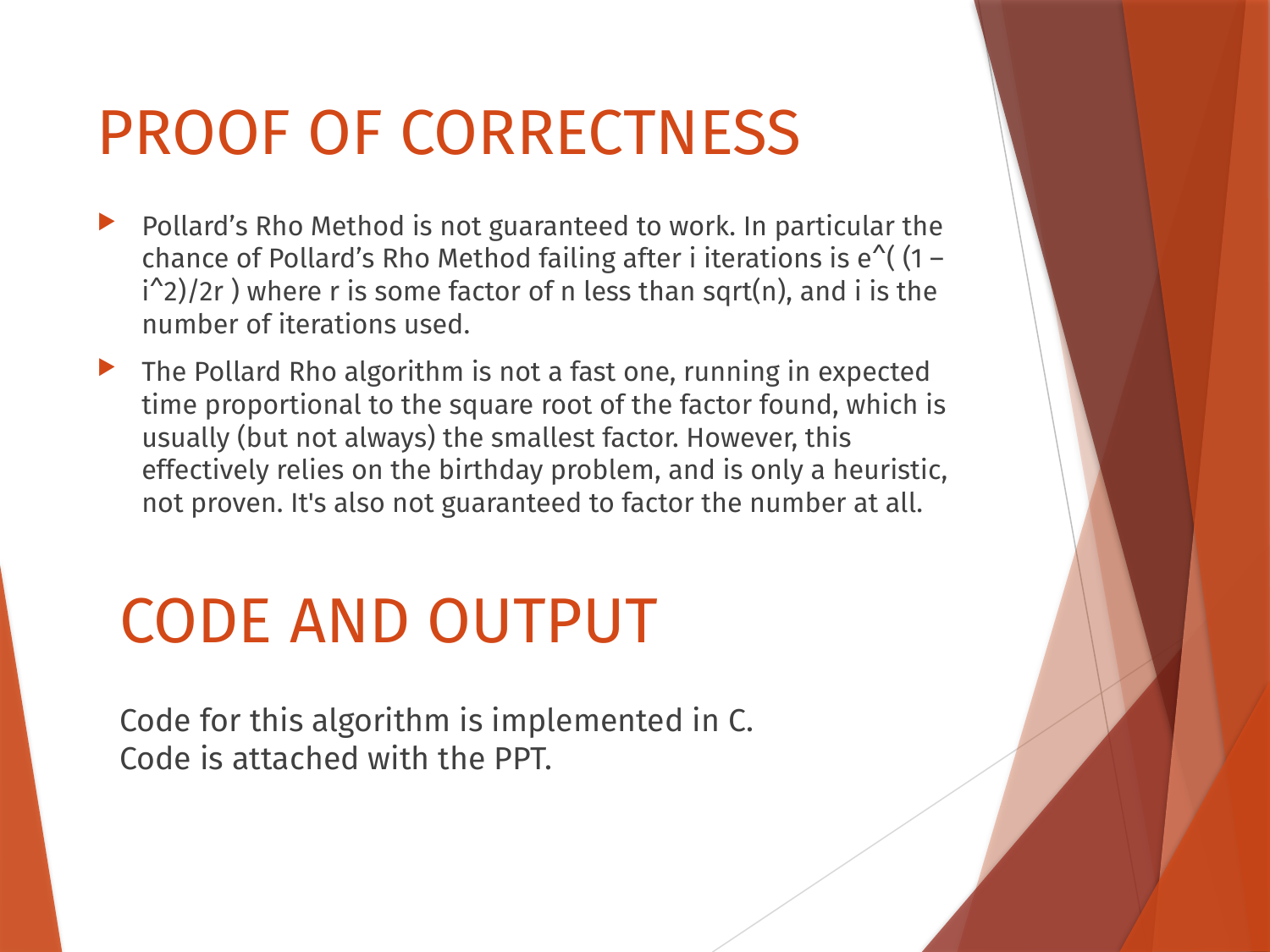

# PROOF OF CORRECTNESS
Pollard’s Rho Method is not guaranteed to work. In particular the chance of Pollard’s Rho Method failing after i iterations is e^( (1 – i^2)/2r ) where r is some factor of n less than sqrt(n), and i is the number of iterations used.
The Pollard Rho algorithm is not a fast one, running in expected time proportional to the square root of the factor found, which is usually (but not always) the smallest factor. However, this effectively relies on the birthday problem, and is only a heuristic, not proven. It's also not guaranteed to factor the number at all.

CODE AND OUTPUT
Code for this algorithm is implemented in C.
Code is attached with the PPT.